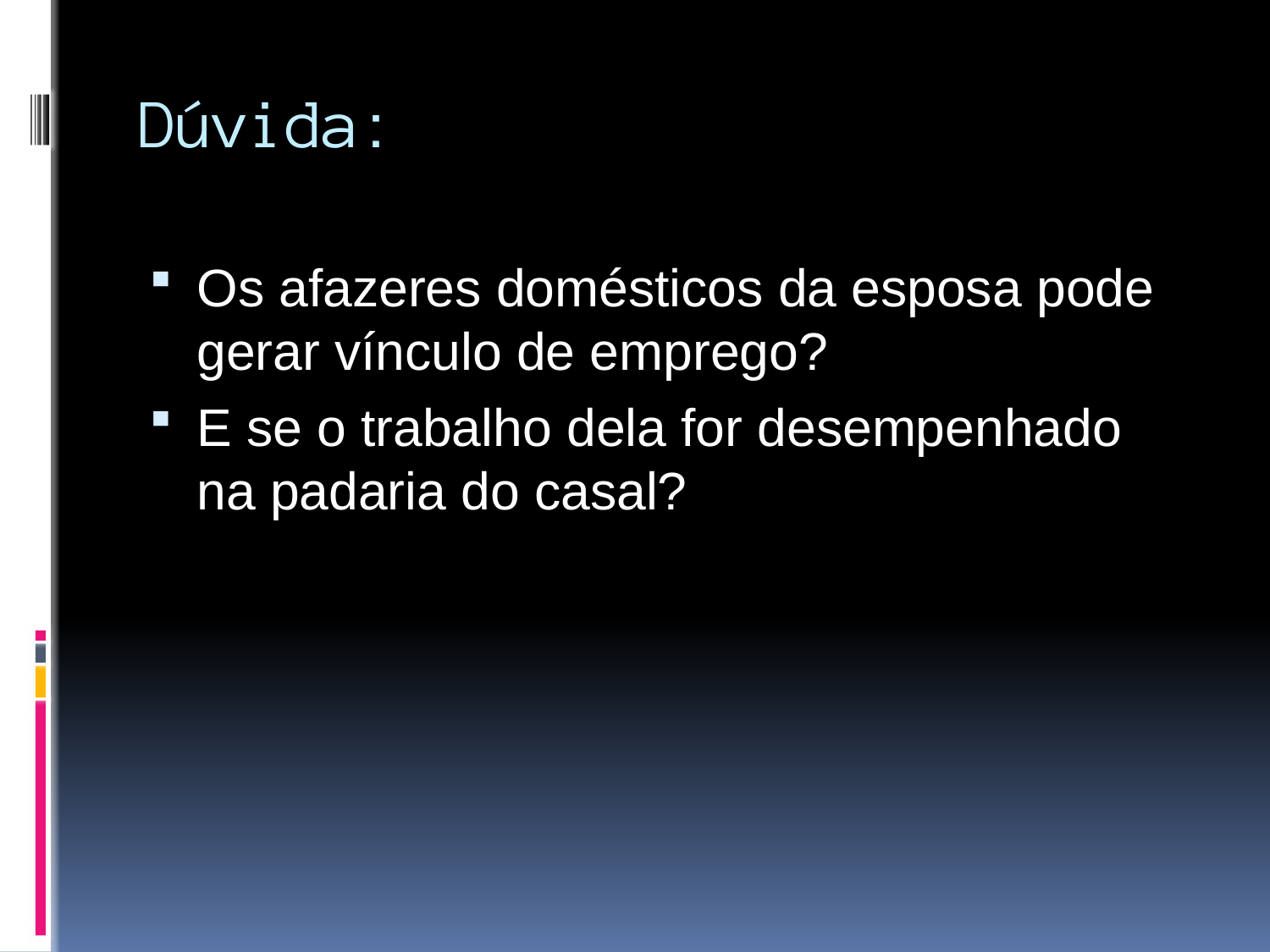

# Dúvida:
Os afazeres domésticos da esposa pode gerar vínculo de emprego?
E se o trabalho dela for desempenhado na padaria do casal?